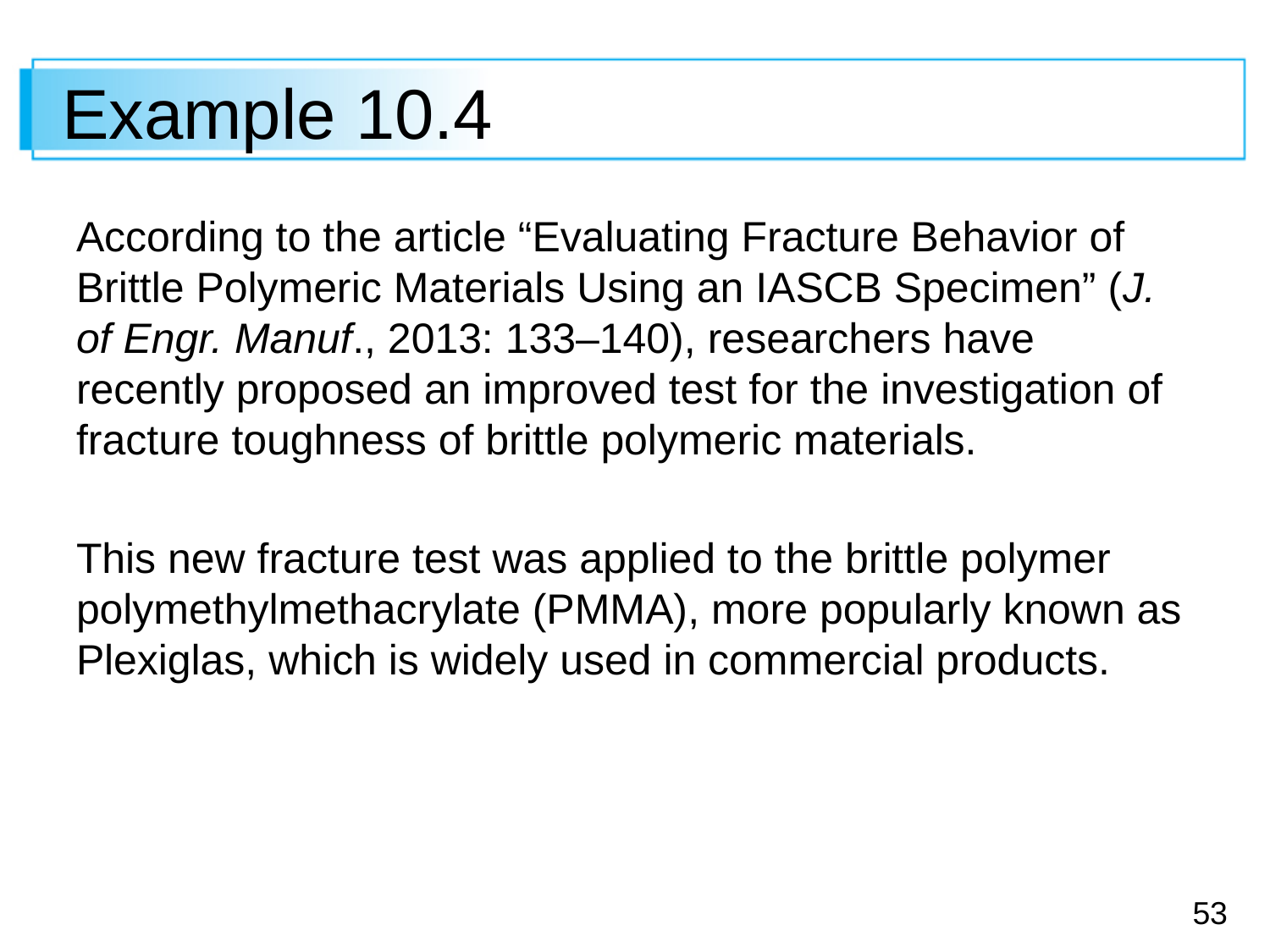

# Example 10.4
According to the article “Evaluating Fracture Behavior of Brittle Polymeric Materials Using an IASCB Specimen” (J. of Engr. Manuf., 2013: 133–140), researchers have recently proposed an improved test for the investigation of fracture toughness of brittle polymeric materials.

This new fracture test was applied to the brittle polymer polymethylmethacrylate (PMMA), more popularly known as Plexiglas, which is widely used in commercial products.